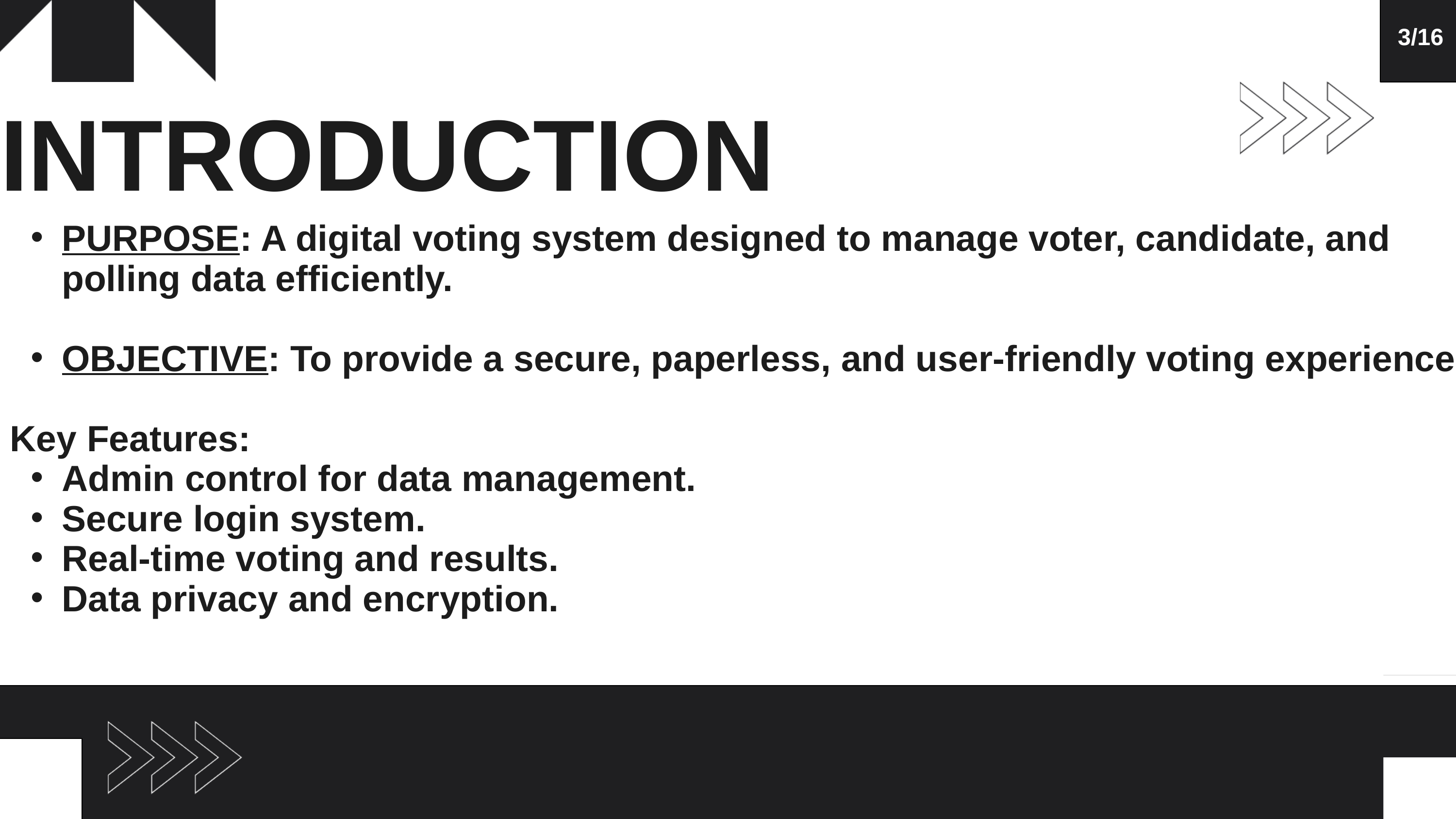

3/16

INTRODUCTION
PURPOSE: A digital voting system designed to manage voter, candidate, and polling data efficiently.

OBJECTIVE: To provide a secure, paperless, and user-friendly voting experience.

 Key Features:
Admin control for data management.
Secure login system.
Real-time voting and results.
Data privacy and encryption.